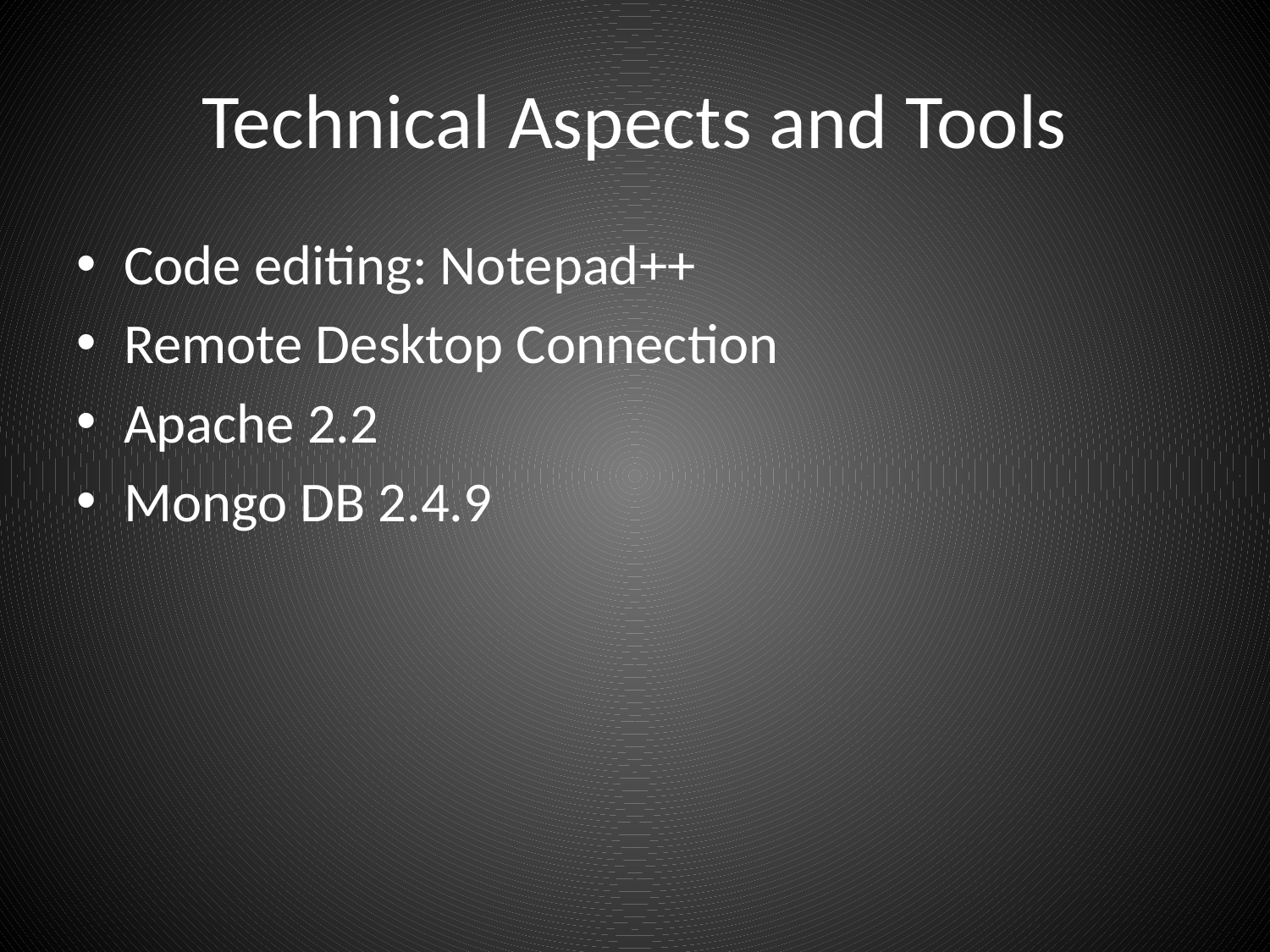

# Technical Aspects and Tools
Code editing: Notepad++
Remote Desktop Connection
Apache 2.2
Mongo DB 2.4.9